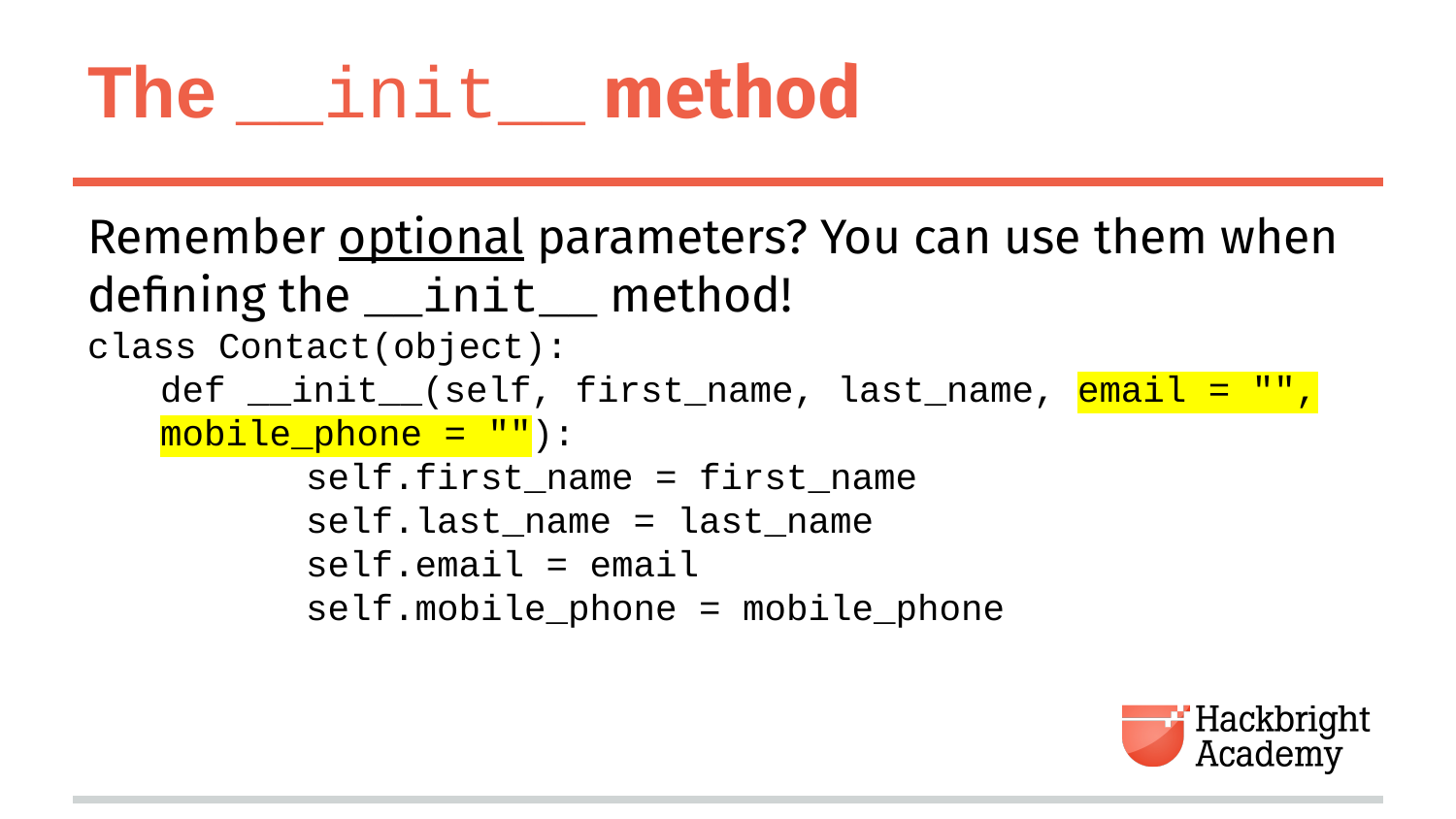

# The __init__ method
Remember optional parameters? You can use them when defining the __init__ method!
class Contact(object):
def __init__(self, first_name, last_name, email = "", mobile_phone = ""):
	self.first_name = first_name
	self.last_name = last_name
	self.email = email
	self.mobile_phone = mobile_phone